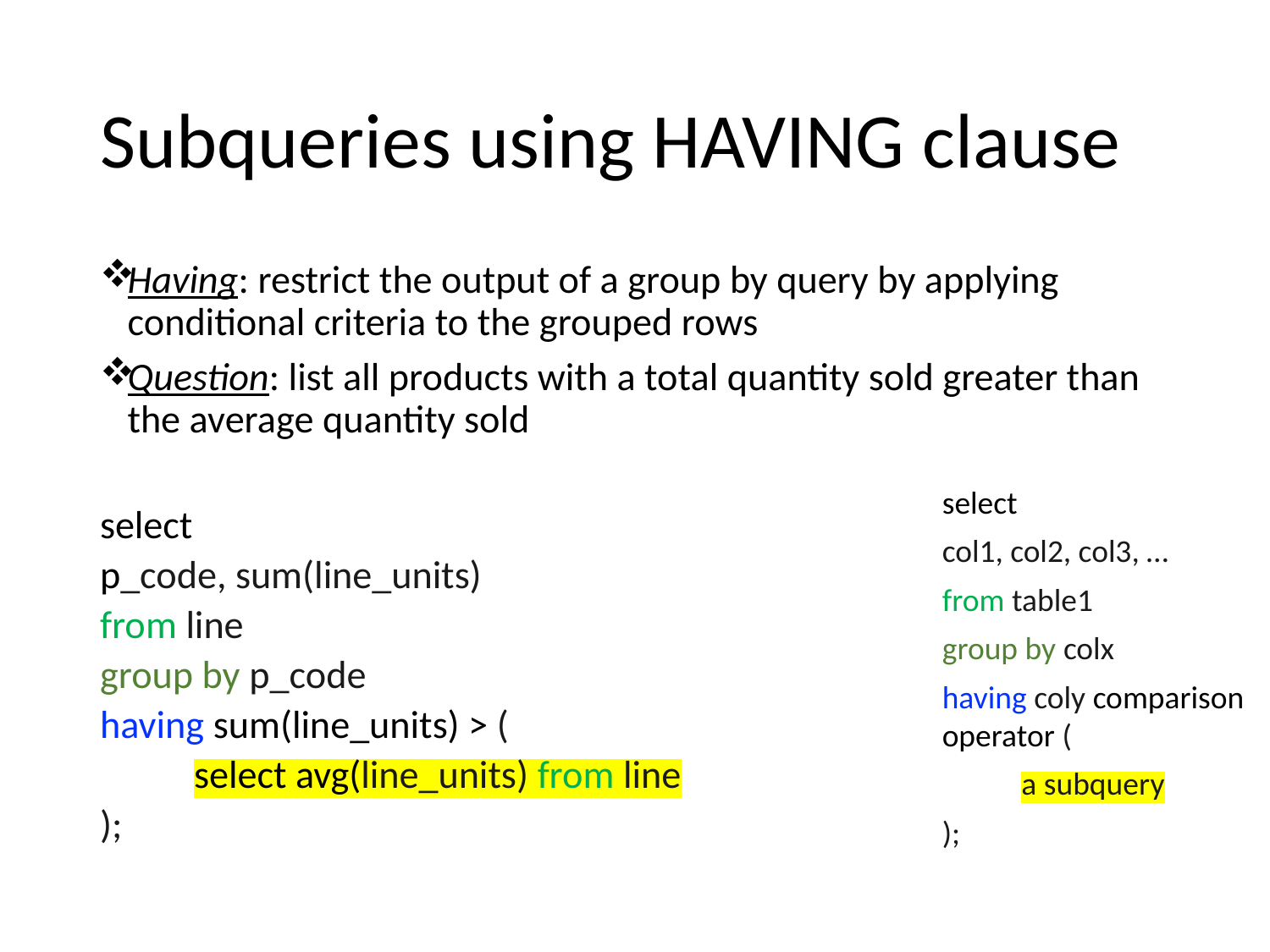

# Subqueries using HAVING clause
Having: restrict the output of a group by query by applying conditional criteria to the grouped rows
Question: list all products with a total quantity sold greater than the average quantity sold

select
p_code, sum(line_units)
from line
group by p_code
having sum(line_units) > (
	select avg(line_units) from line
);

select
col1, col2, col3, …
from table1
group by colx
having coly comparison operator (
           a subquery
);